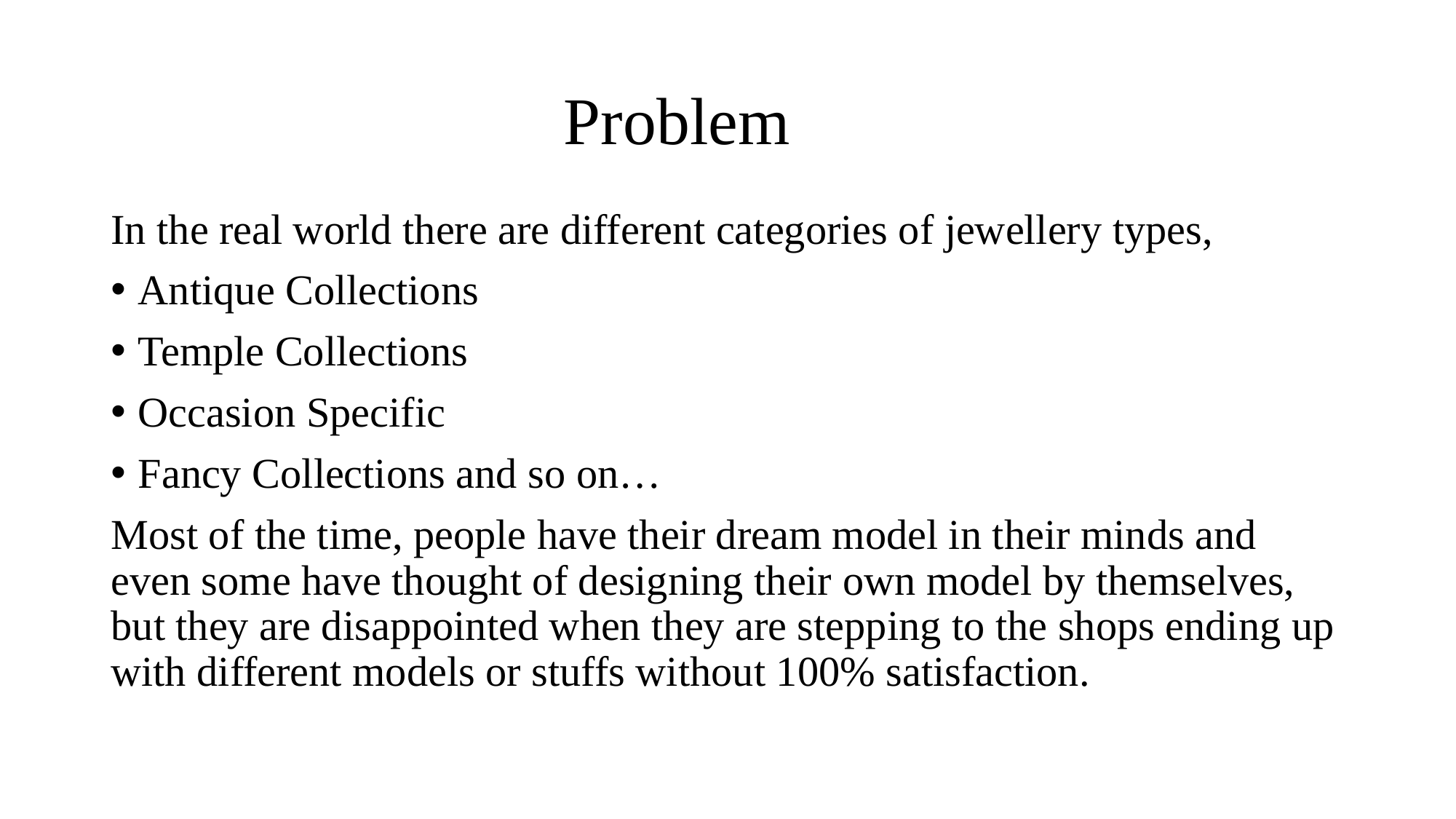

# Problem
In the real world there are different categories of jewellery types,
Antique Collections
Temple Collections
Occasion Specific
Fancy Collections and so on…
Most of the time, people have their dream model in their minds and even some have thought of designing their own model by themselves, but they are disappointed when they are stepping to the shops ending up with different models or stuffs without 100% satisfaction.